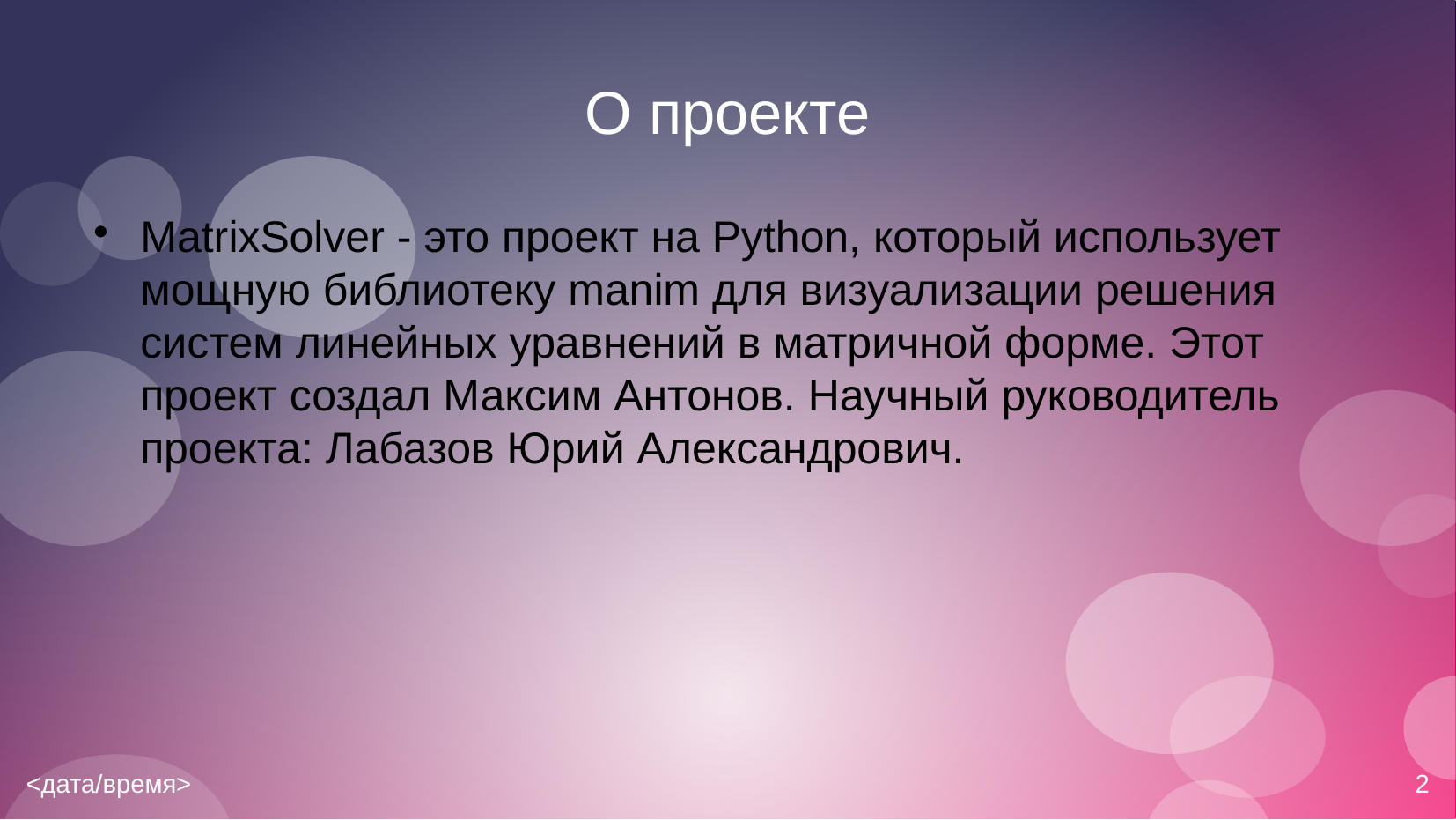

# О проекте
MatrixSolver - это проект на Python, который использует мощную библиотеку manim для визуализации решения систем линейных уравнений в матричной форме. Этот проект создал Максим Антонов. Научный руководитель проекта: Лабазов Юрий Александрович.